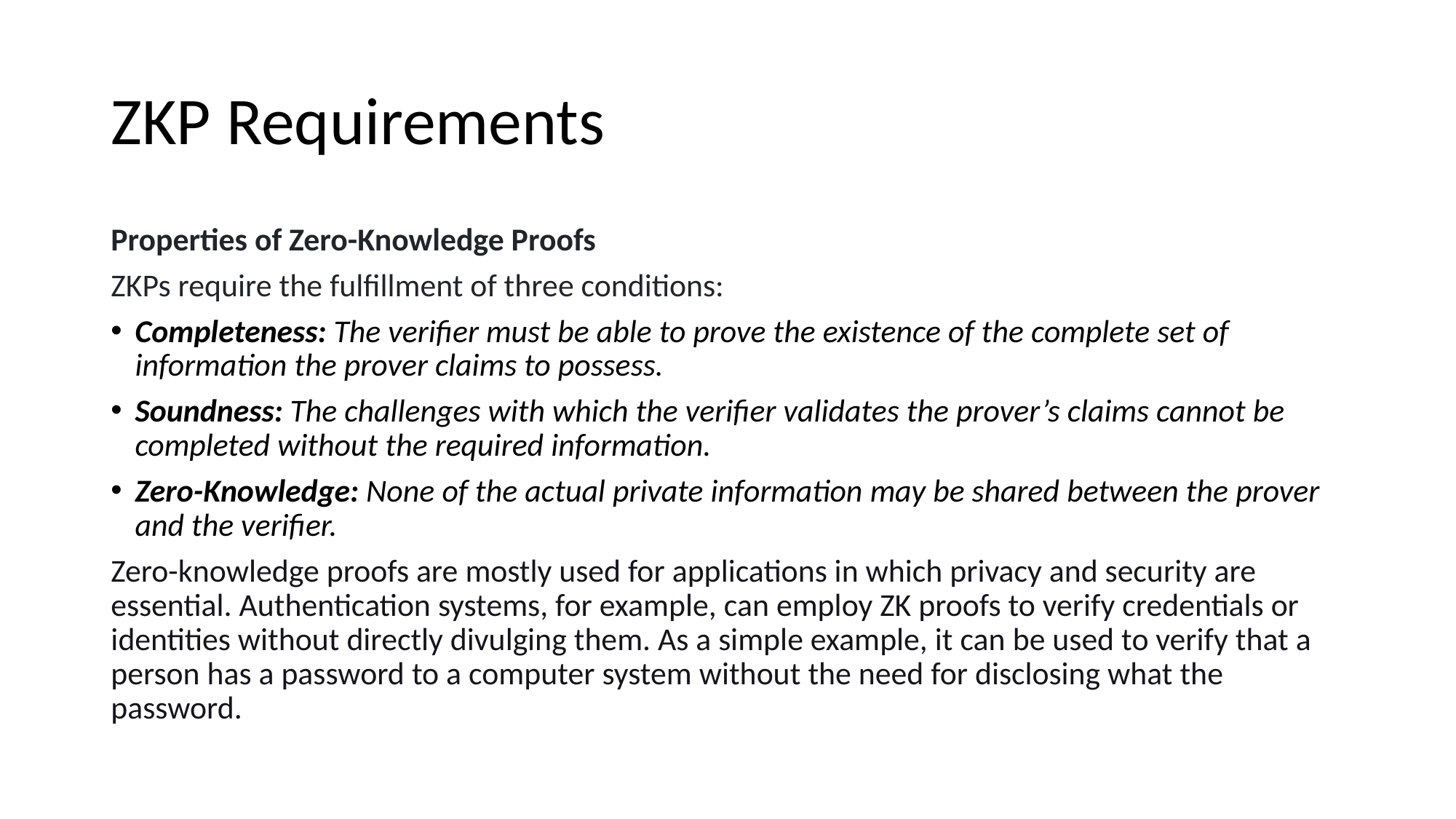

# ZKP Requirements
Properties of Zero-Knowledge Proofs
ZKPs require the fulfillment of three conditions:
Completeness: The verifier must be able to prove the existence of the complete set of information the prover claims to possess.
Soundness: The challenges with which the verifier validates the prover’s claims cannot be completed without the required information.
Zero-Knowledge: None of the actual private information may be shared between the prover and the verifier.
Zero-knowledge proofs are mostly used for applications in which privacy and security are essential. Authentication systems, for example, can employ ZK proofs to verify credentials or identities without directly divulging them. As a simple example, it can be used to verify that a person has a password to a computer system without the need for disclosing what the password.